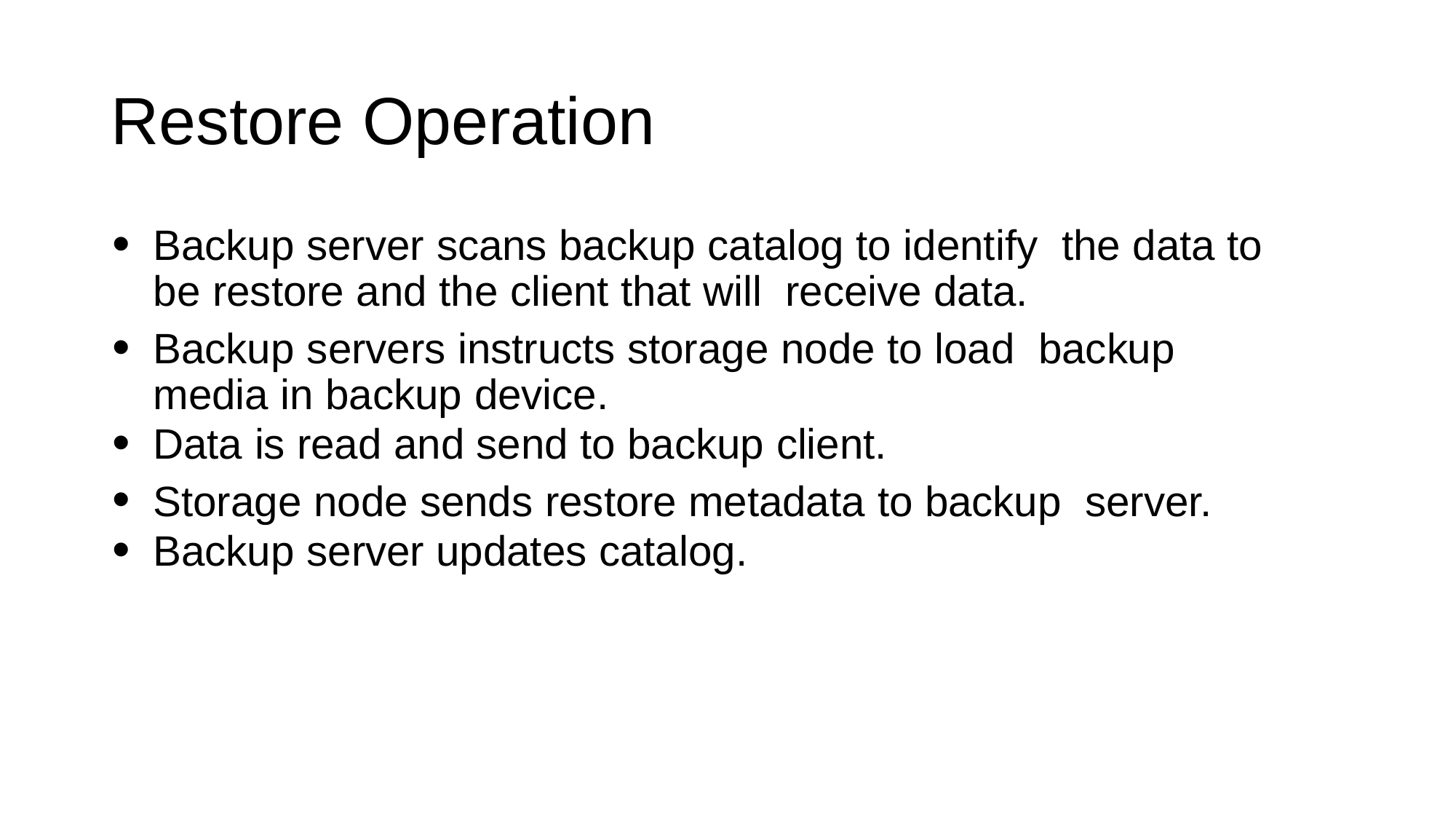

# Restore Operation
Backup server scans backup catalog to identify  the data to be restore and the client that will  receive data.
Backup servers instructs storage node to load  backup media in backup device.
Data is read and send to backup client.
Storage node sends restore metadata to backup  server.
Backup server updates catalog.